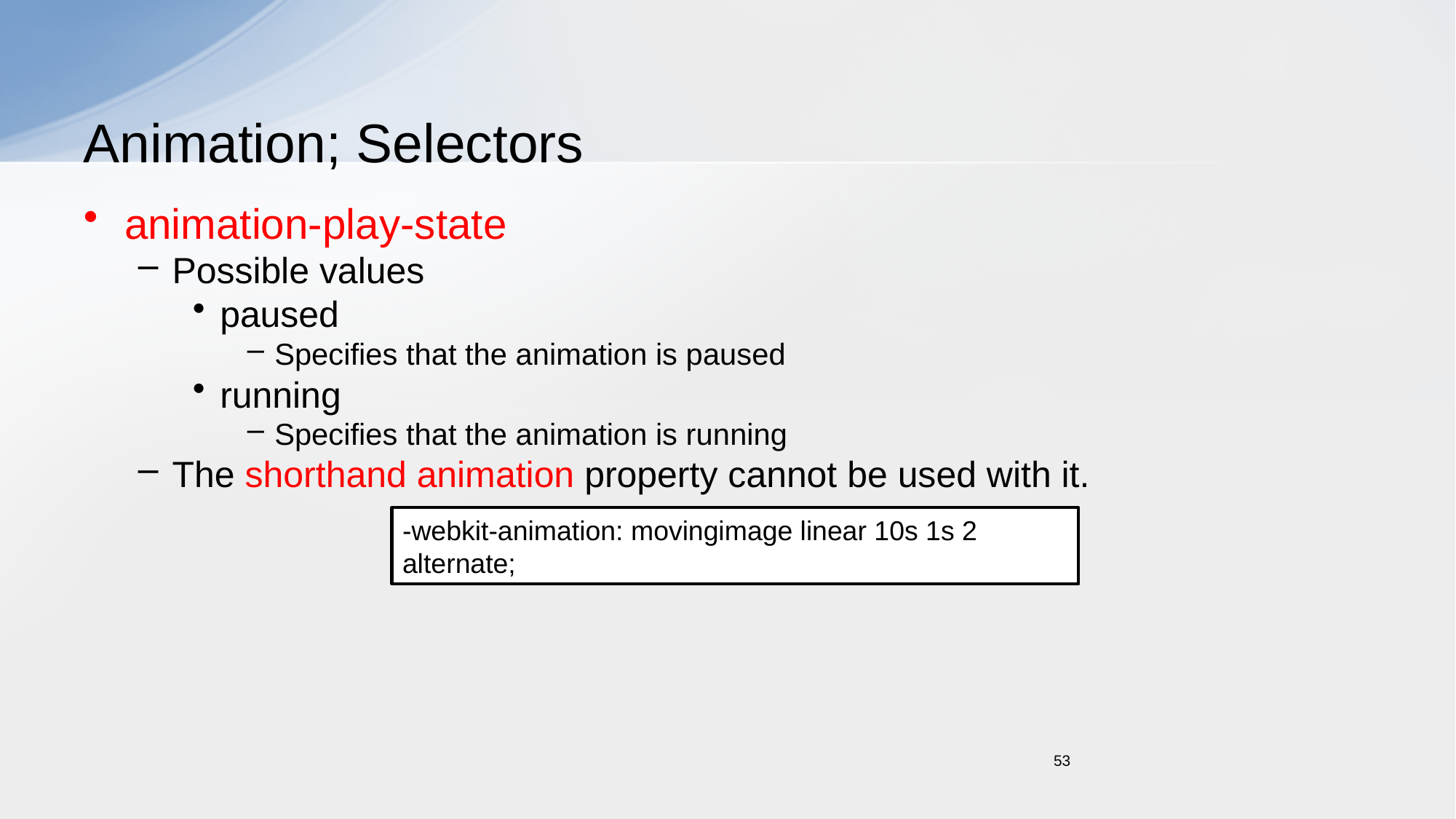

# Animation; Selectors
animation-play-state
Possible values
paused
Specifies that the animation is paused
running
Specifies that the animation is running
The shorthand animation property cannot be used with it.
-webkit-animation: movingimage linear 10s 1s 2 alternate;
53